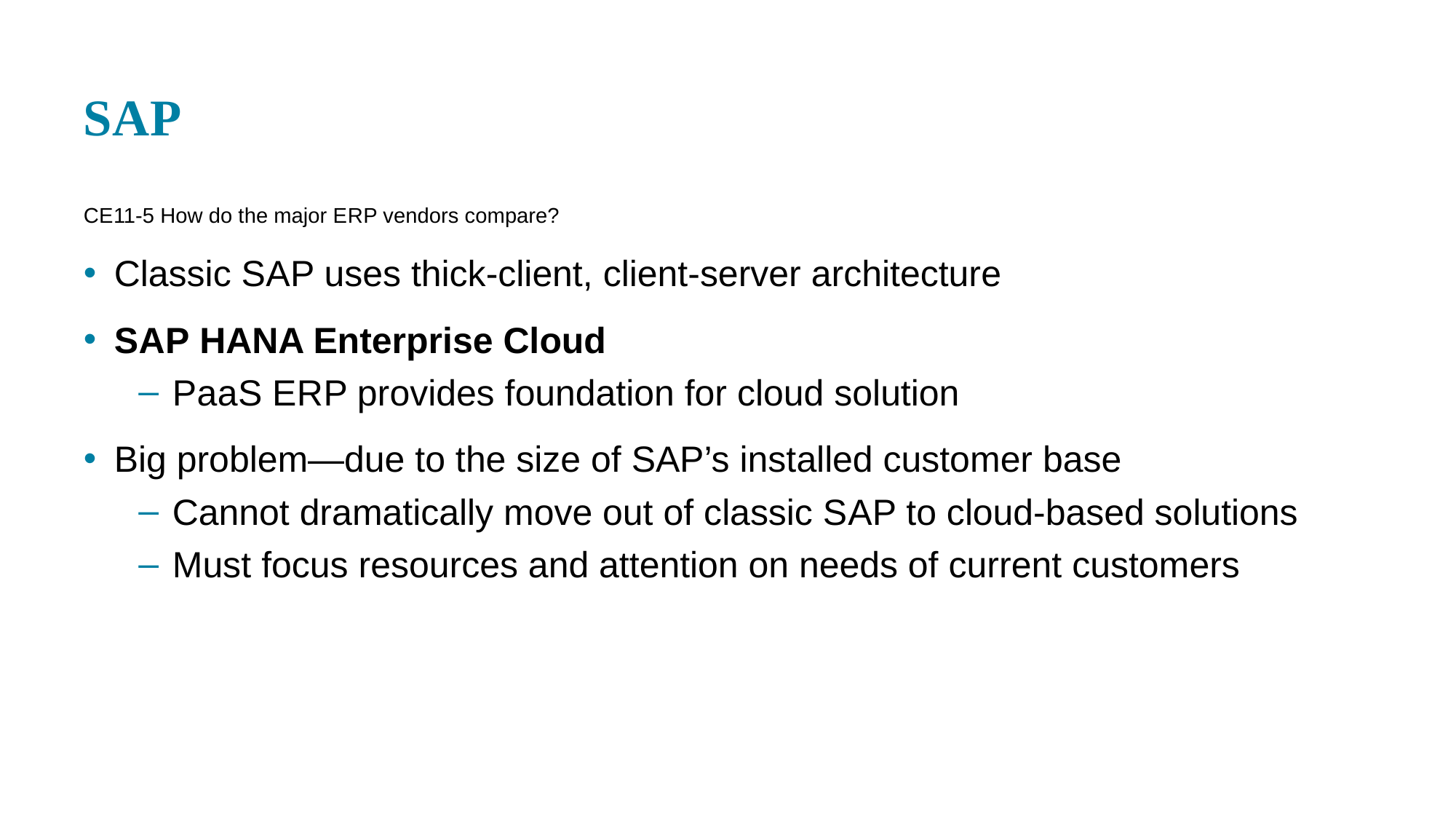

# S A P
CE 11-5 How do the major E R P vendors compare?
Classic S A P uses thick-client, client-server architecture
S A P HANA Enterprise Cloud
P a a S E R P provides foundation for cloud solution
Big problem—due to the size of SAP’s installed customer base
Cannot dramatically move out of classic S A P to cloud-based solutions
Must focus resources and attention on needs of current customers